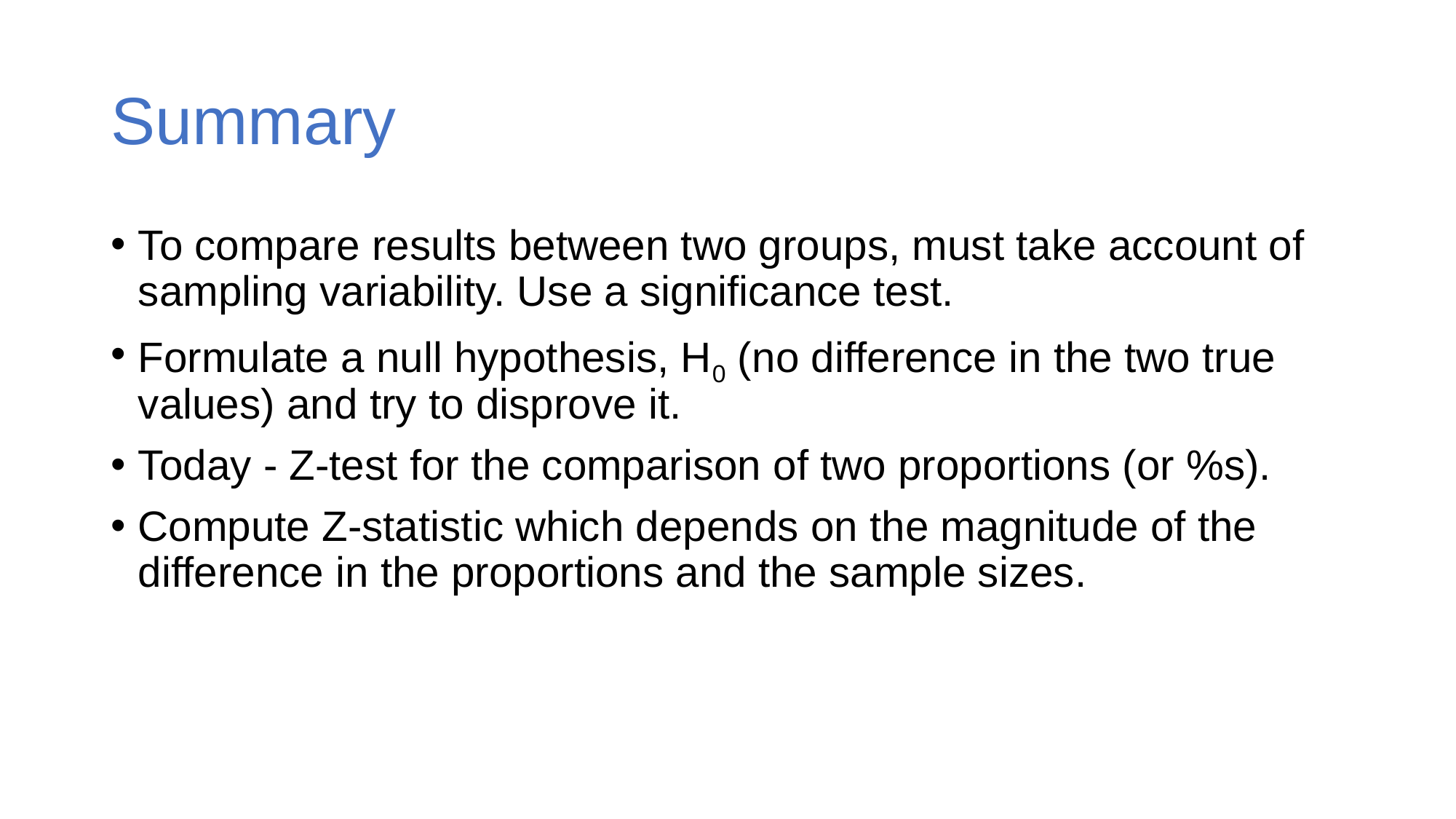

# Summary
To compare results between two groups, must take account of sampling variability. Use a significance test.
Formulate a null hypothesis, H0 (no difference in the two true values) and try to disprove it.
Today - Z-test for the comparison of two proportions (or %s).
Compute Z-statistic which depends on the magnitude of the difference in the proportions and the sample sizes.